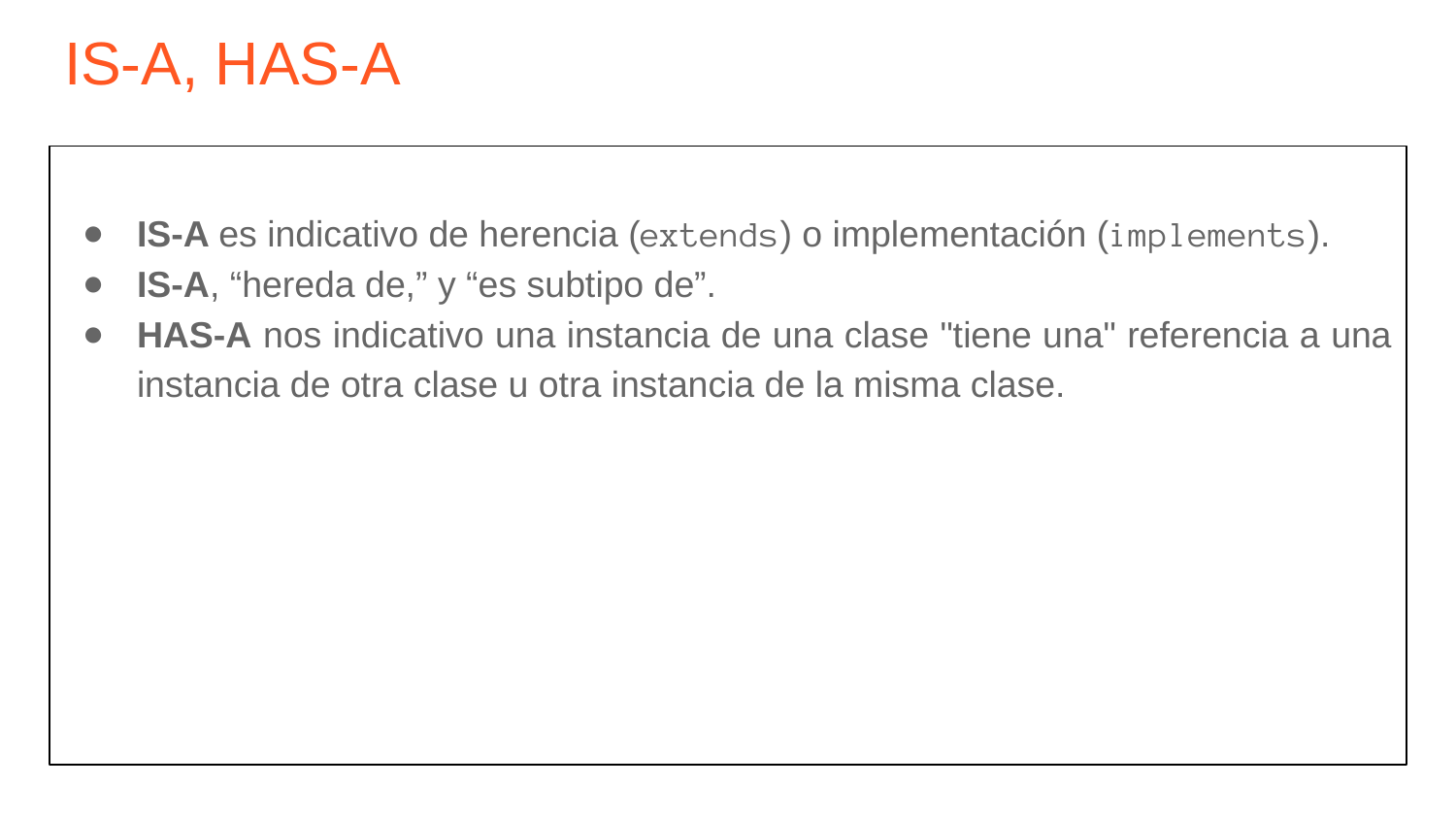

# IS-A, HAS-A

IS-A es indicativo de herencia (extends) o implementación (implements).
IS-A, “hereda de,” y “es subtipo de”.
HAS-A nos indicativo una instancia de una clase "tiene una" referencia a una instancia de otra clase u otra instancia de la misma clase.